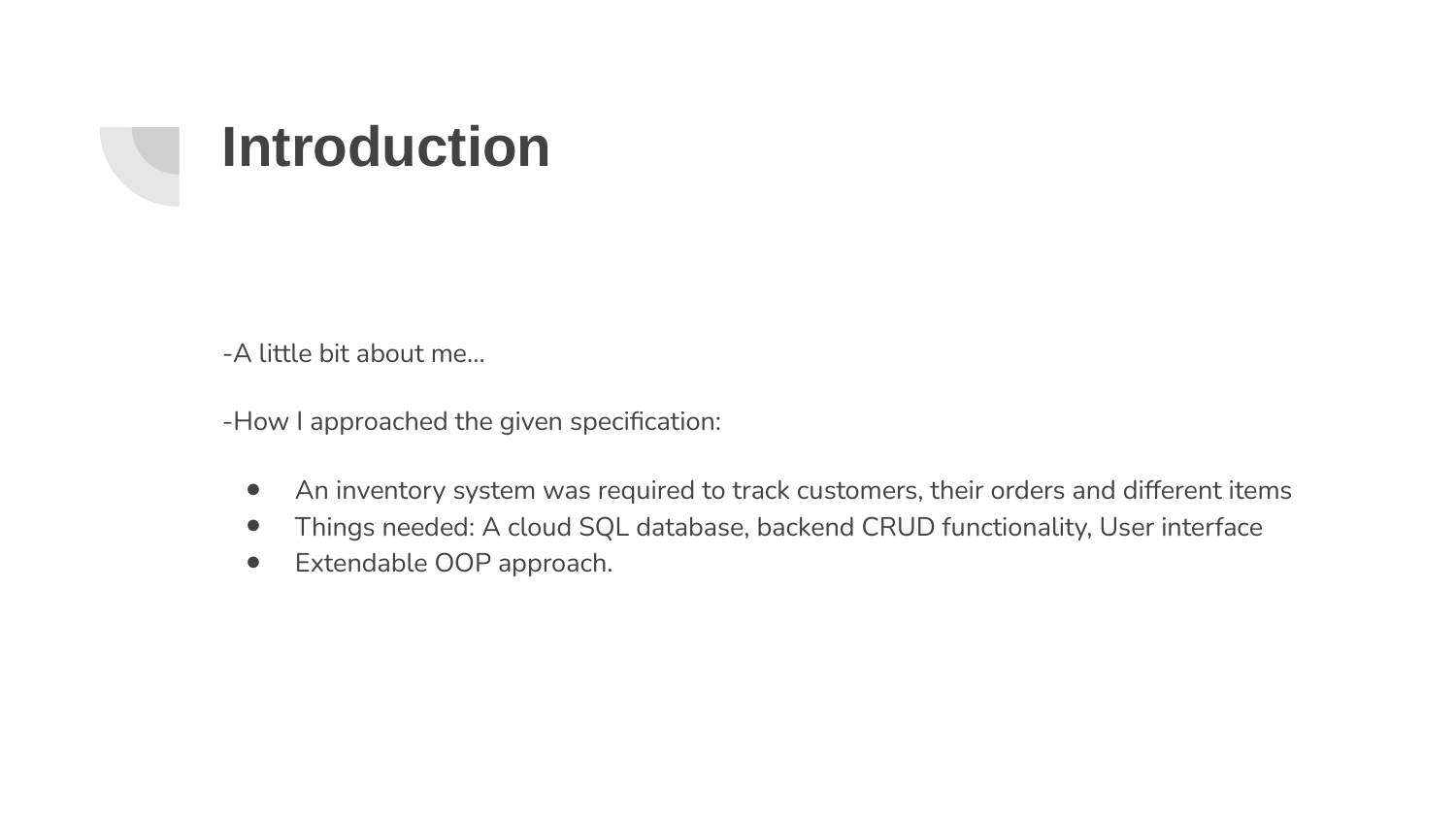

# Introduction
-A little bit about me…
-How I approached the given specification:
An inventory system was required to track customers, their orders and different items
Things needed: A cloud SQL database, backend CRUD functionality, User interface
Extendable OOP approach.